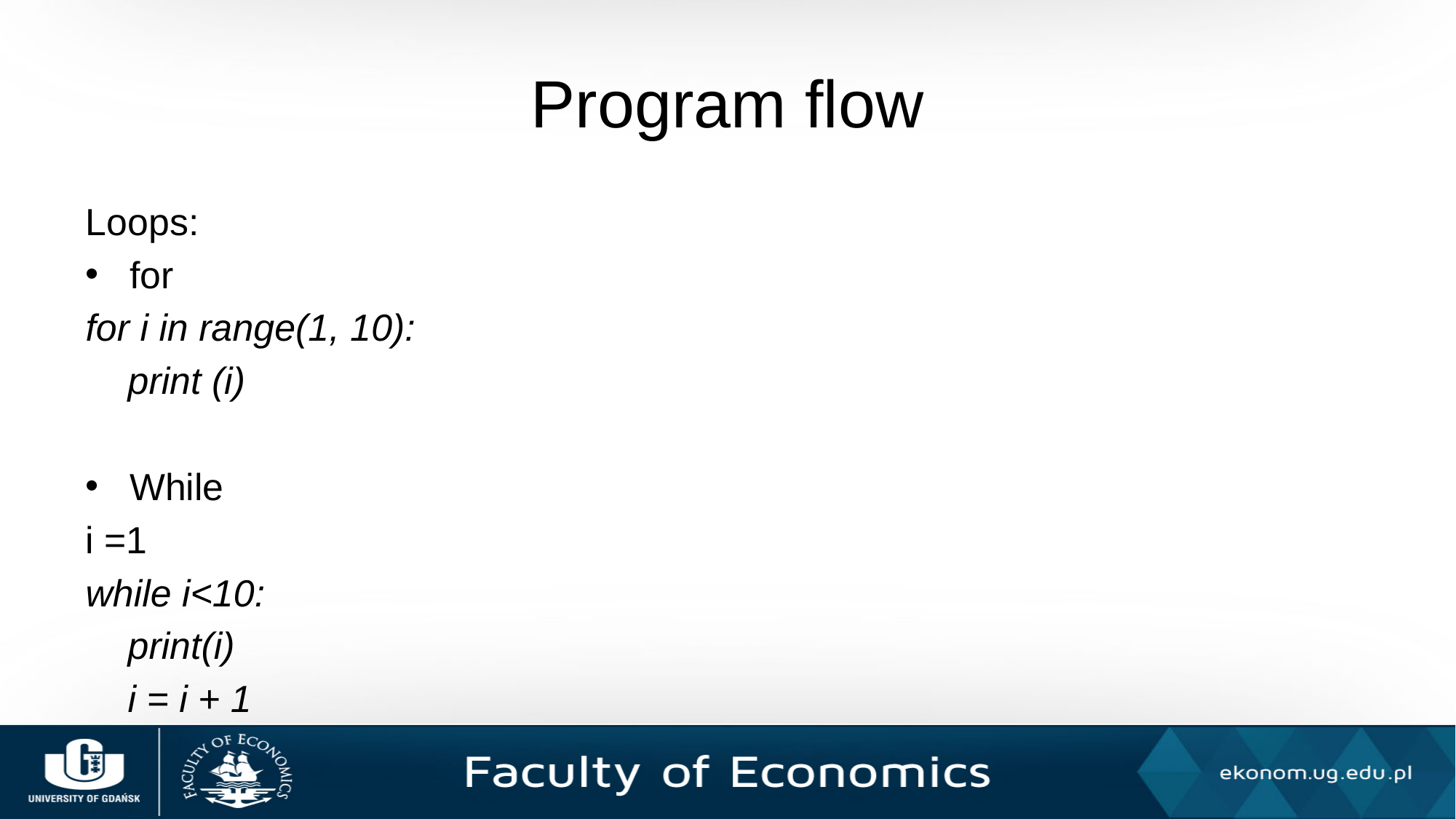

# Program flow
Loops:
for
for i in range(1, 10):
    print (i)

While
i =1
while i<10:
    print(i)
    i = i + 1